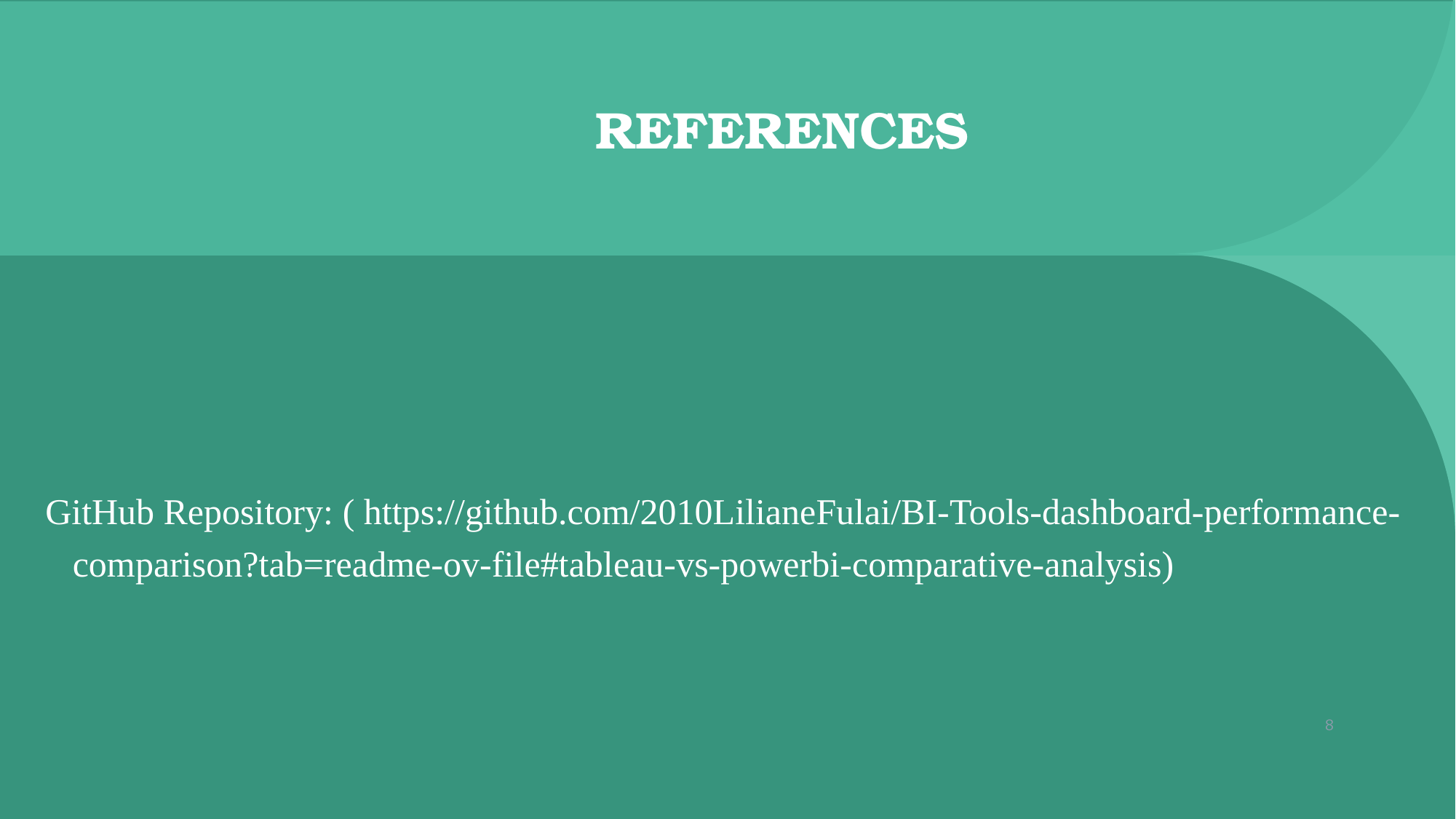

# References
GitHub Repository: ( https://github.com/2010LilianeFulai/BI-Tools-dashboard-performance-comparison?tab=readme-ov-file#tableau-vs-powerbi-comparative-analysis)

8